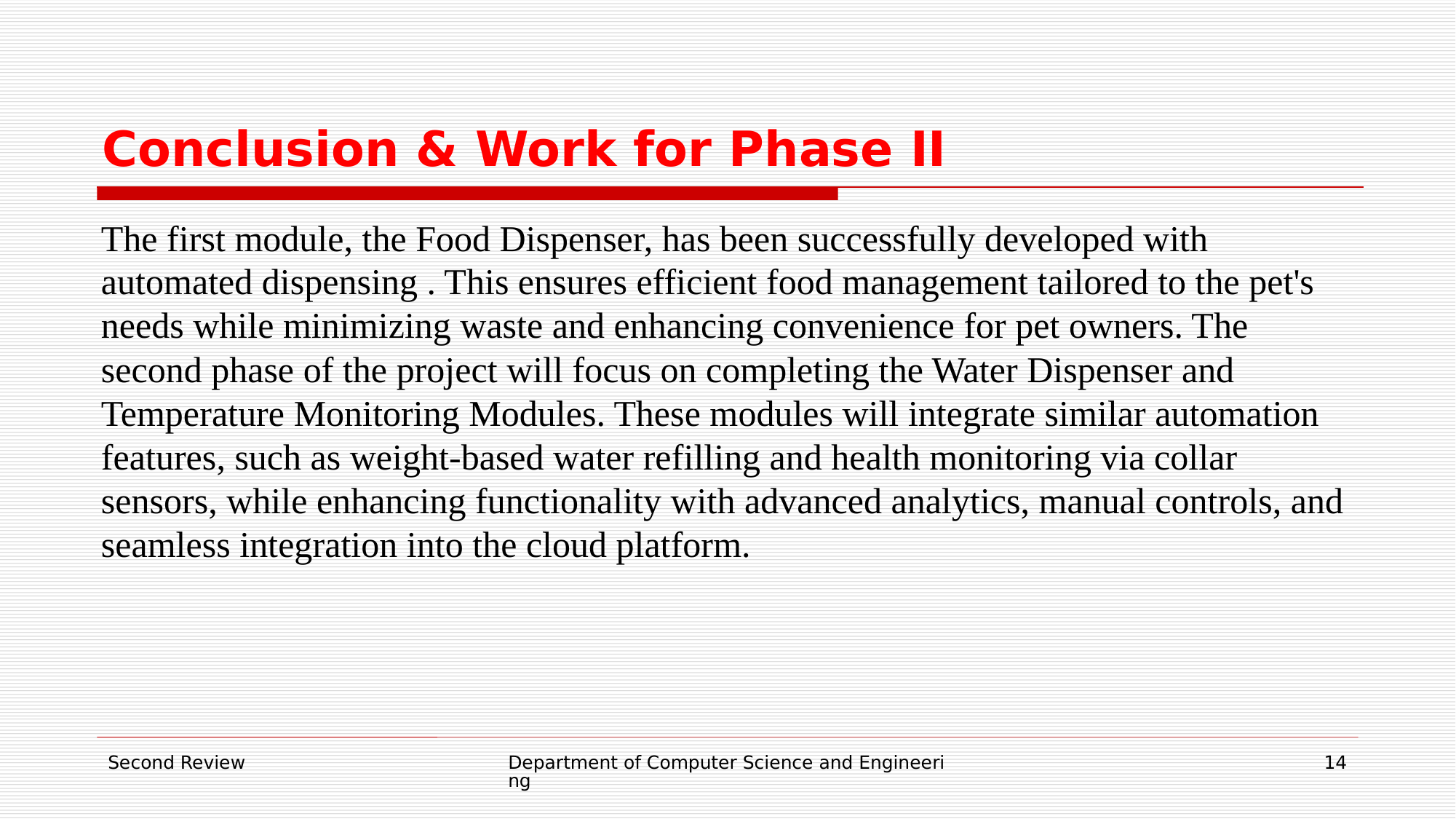

# Conclusion & Work for Phase II
The first module, the Food Dispenser, has been successfully developed with automated dispensing . This ensures efficient food management tailored to the pet's needs while minimizing waste and enhancing convenience for pet owners. The second phase of the project will focus on completing the Water Dispenser and Temperature Monitoring Modules. These modules will integrate similar automation features, such as weight-based water refilling and health monitoring via collar sensors, while enhancing functionality with advanced analytics, manual controls, and seamless integration into the cloud platform.

Second Review
Department of Computer Science and Engineering
14